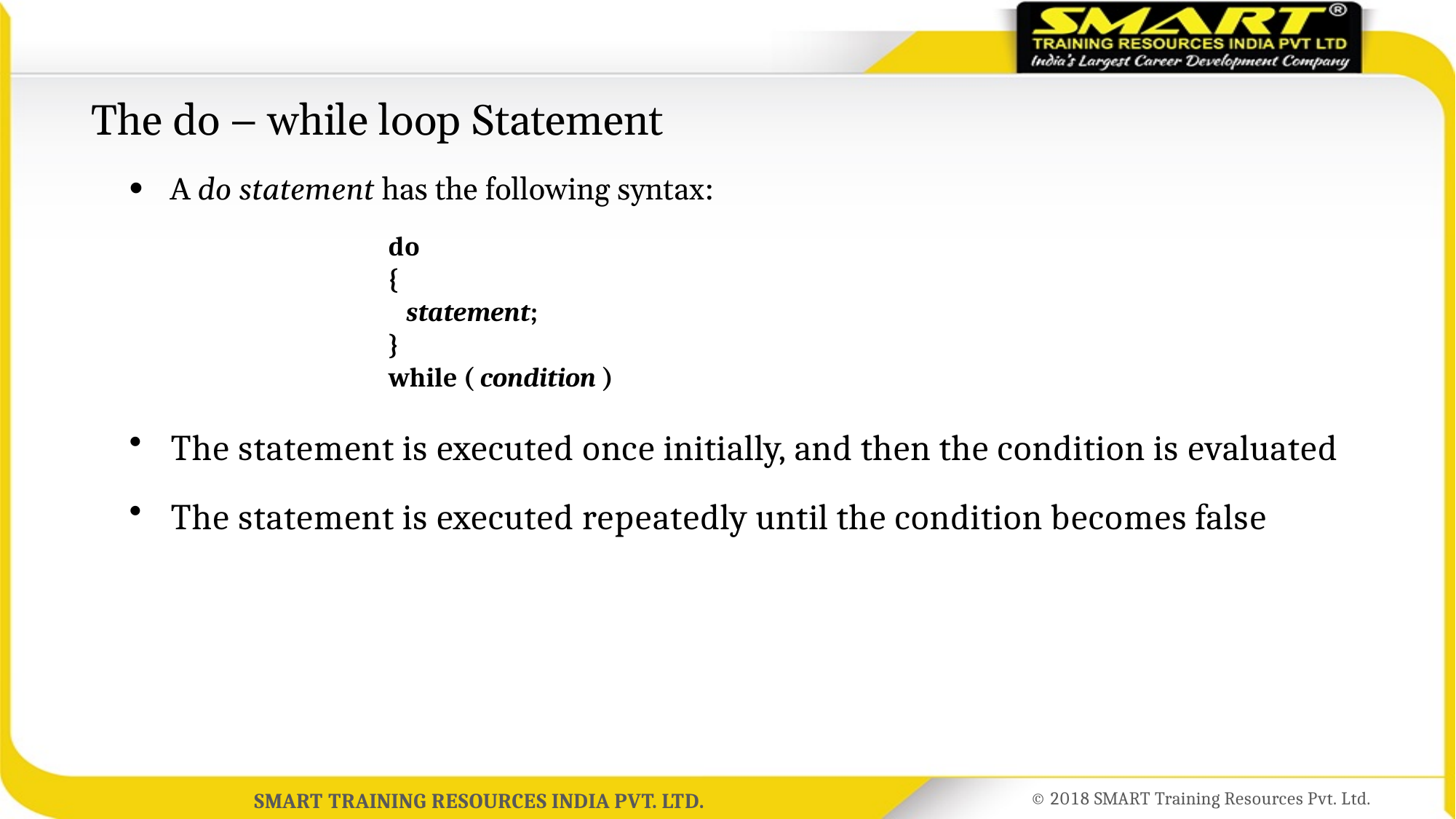

The do – while loop Statement
A do statement has the following syntax:
do
{
   statement;
}
while ( condition )
The statement is executed once initially, and then the condition is evaluated
The statement is executed repeatedly until the condition becomes false